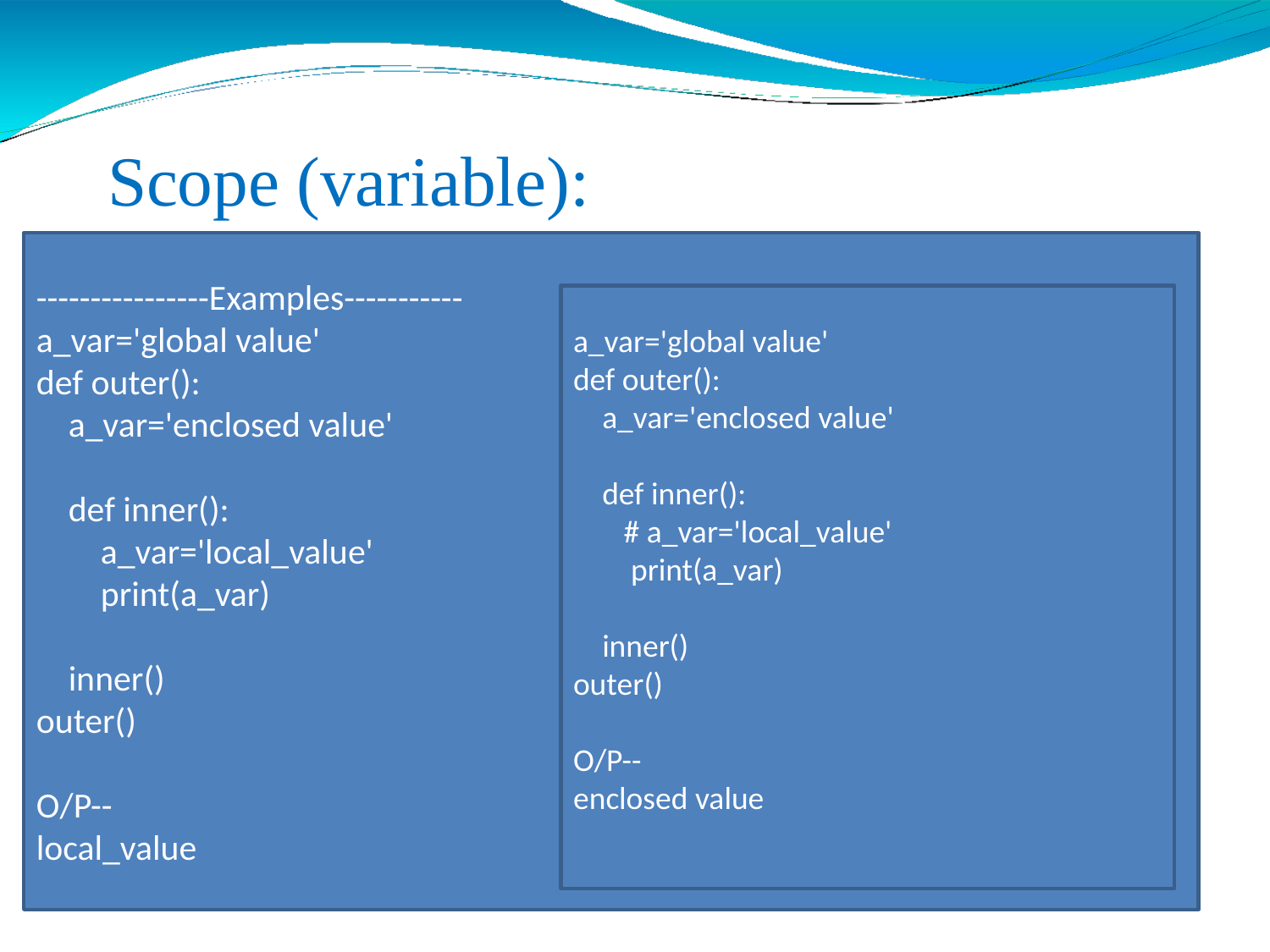

Scope (variable):
----------------Examples-----------
a_var='global value'
def outer():
    a_var='enclosed value'

    def inner():
        a_var='local_value'
        print(a_var)

    inner()
outer()

O/P--
local_value
a_var='global value'
def outer():
    a_var='enclosed value'

    def inner():
       # a_var='local_value'
        print(a_var)

    inner()
outer()

O/P--
enclosed value